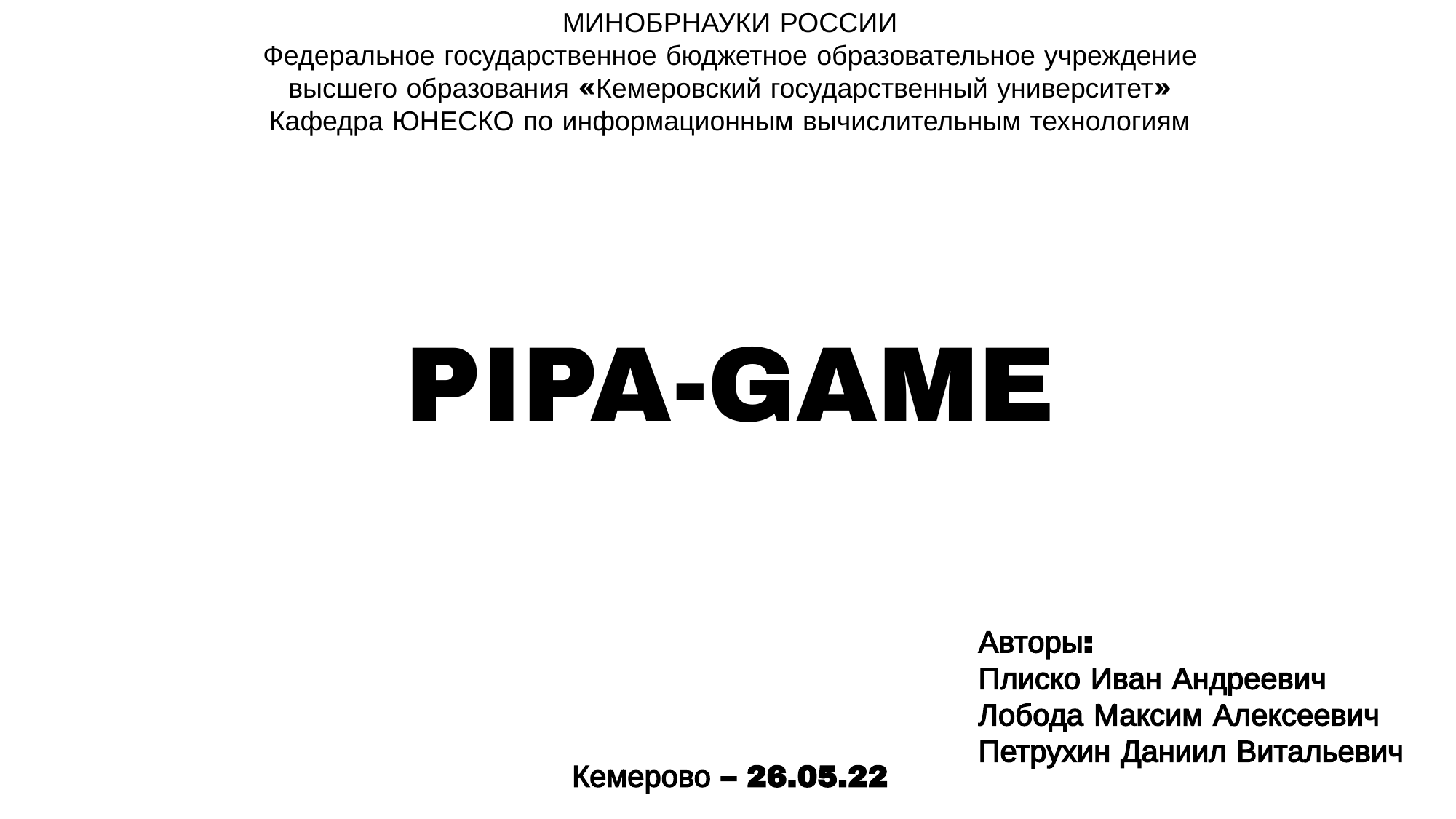

МИНОБРНАУКИ РОССИИ
Федеральное государственное бюджетное образовательное учреждение высшего образования «Кемеровский государственный университет»
Кафедра ЮНЕСКО по информационным вычислительным технологиям
Pipa-game
Авторы:
Плиско Иван Андреевич
Лобода Максим Алексеевич
Петрухин Даниил Витальевич
Кемерово – 26.05.22